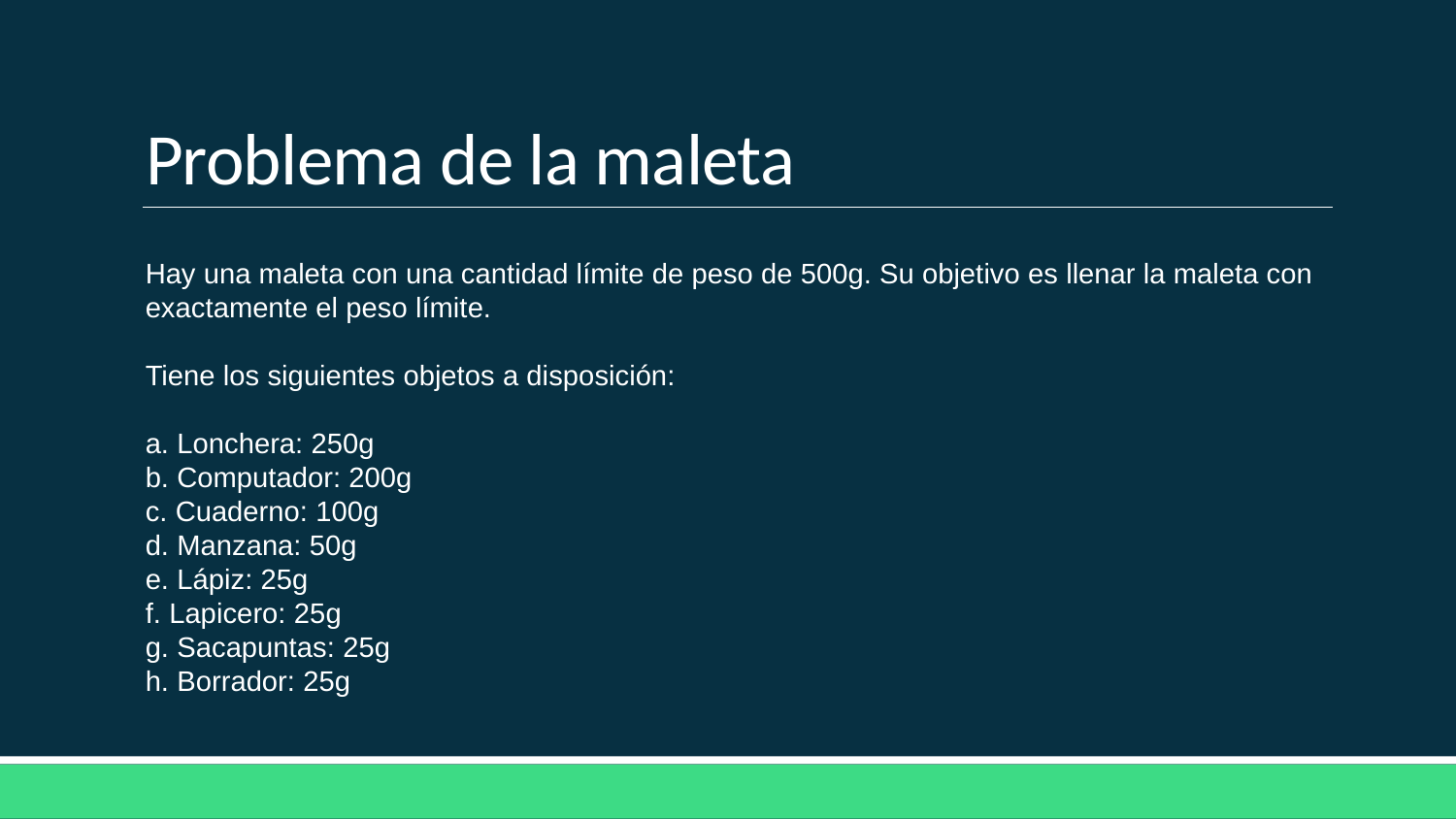

# Problema de la maleta
Hay una maleta con una cantidad límite de peso de 500g. Su objetivo es llenar la maleta con exactamente el peso límite.

Tiene los siguientes objetos a disposición:

a. Lonchera: 250g
b. Computador: 200g
c. Cuaderno: 100g
d. Manzana: 50g
e. Lápiz: 25g
f. Lapicero: 25g
g. Sacapuntas: 25g
h. Borrador: 25g